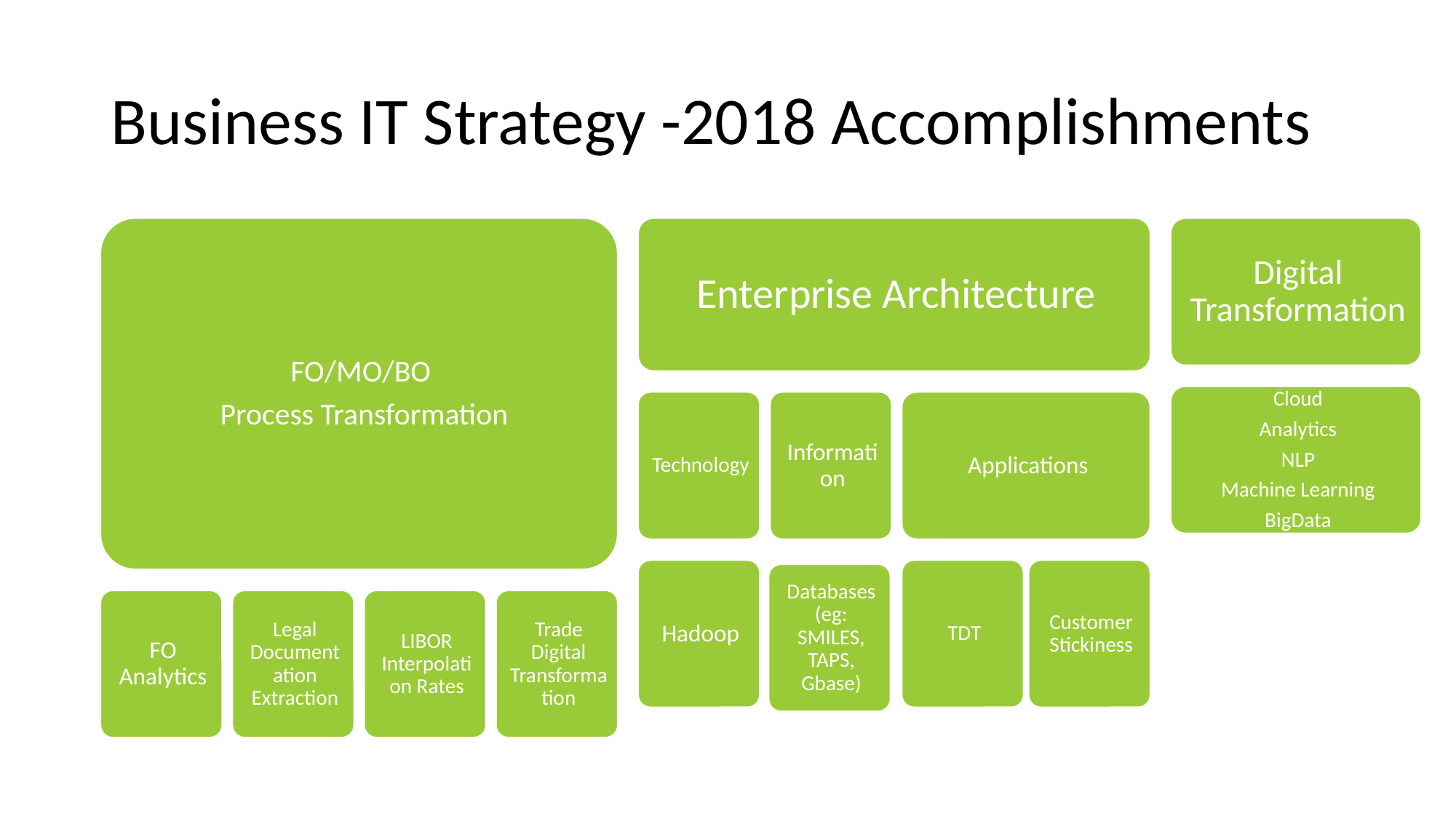

# Business IT Strategy -2018 Accomplishments
FO/MO/BO
Process Transformation
FO Analytics
Legal Documentation Extraction
LIBOR Interpolation Rates
Trade Digital Transformation
Enterprise Architecture
Technology
Hadoop
Information
Databases (eg: SMILES, TAPS, Gbase)
Applications
TDT
Customer Stickiness
Digital Transformation
Cloud
Analytics
NLP
Machine Learning
BigData